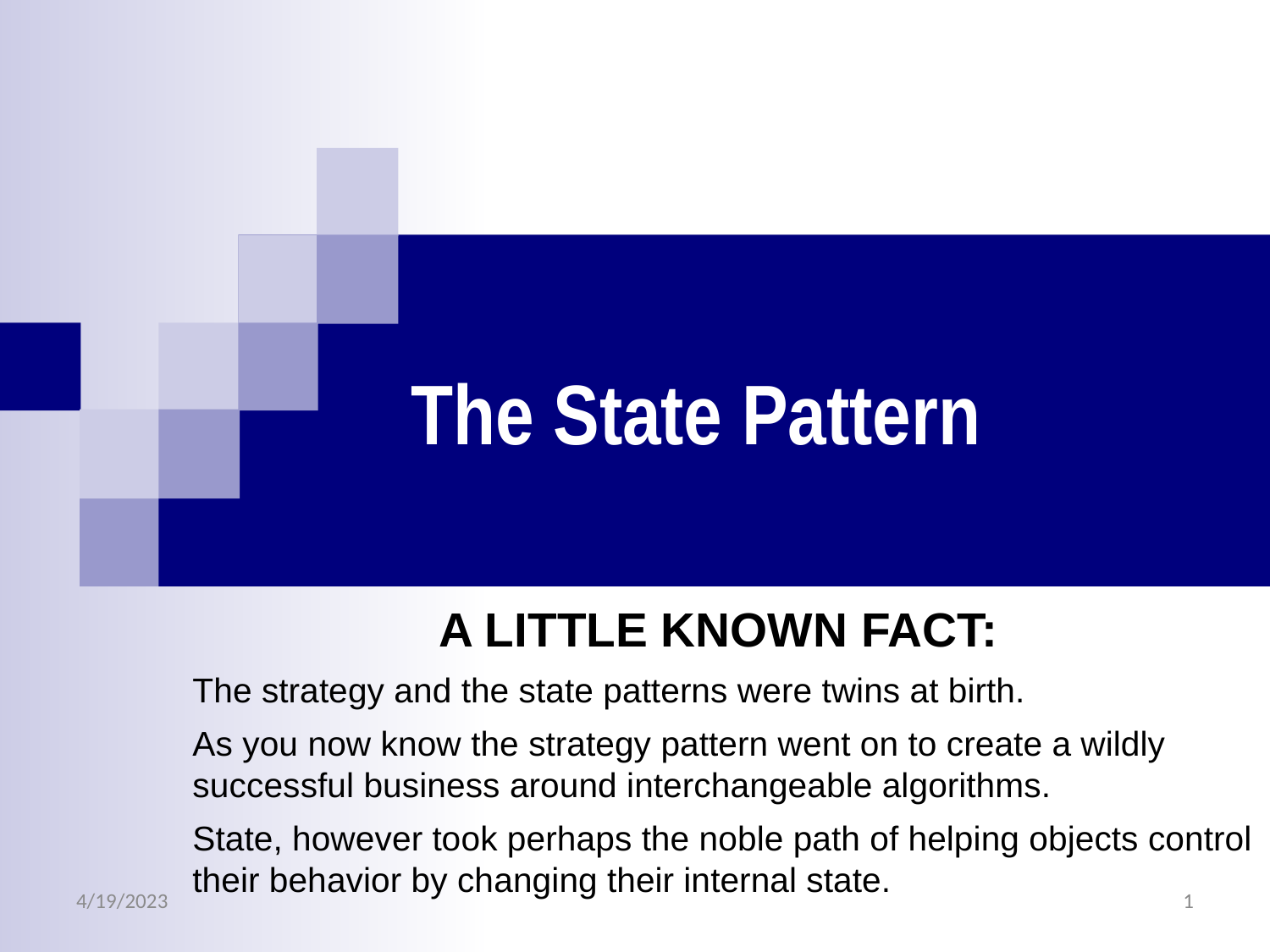

# The State Pattern
A LITTLE KNOWN FACT:
The strategy and the state patterns were twins at birth.
As you now know the strategy pattern went on to create a wildly successful business around interchangeable algorithms.
State, however took perhaps the noble path of helping objects control their behavior by changing their internal state.
4/19/2023
1